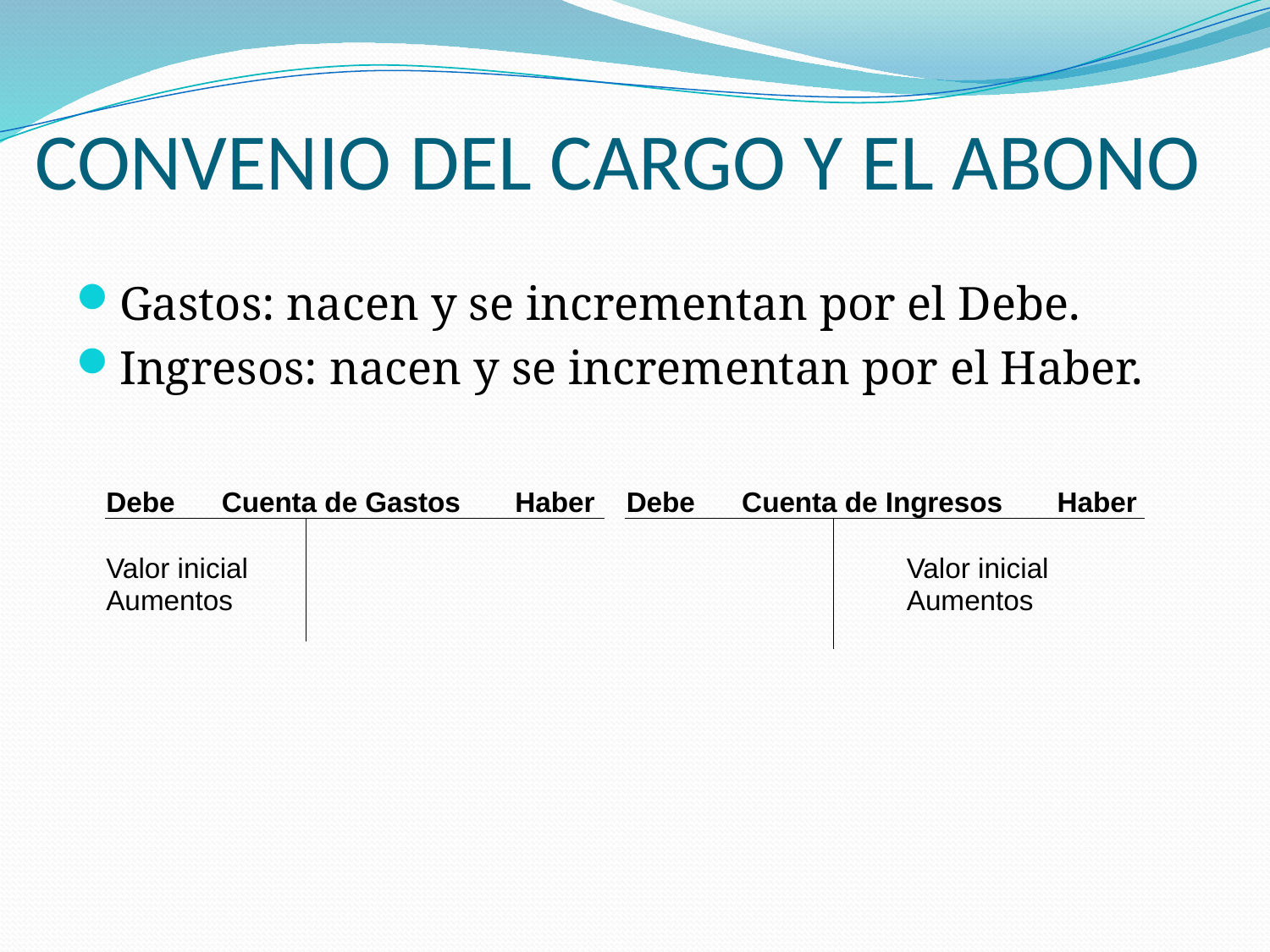

# CONVENIO DEL CARGO Y EL ABONO
Gastos: nacen y se incrementan por el Debe.
Ingresos: nacen y se incrementan por el Haber.
| Debe Cuenta de Gastos Haber |  |  |  |  |
| --- | --- | --- | --- | --- |
|  |  |  |  |  |
| Valor inicial |  |  |  |  |
| Aumentos |  |  |  |  |
|  |  |  |  |  |
| Debe Cuenta de Ingresos Haber |  |  |  |  |
| --- | --- | --- | --- | --- |
|  |  |  |  |  |
|  |  |  |  | Valor inicial |
|  |  |  |  | Aumentos |
|  |  |  |  |  |